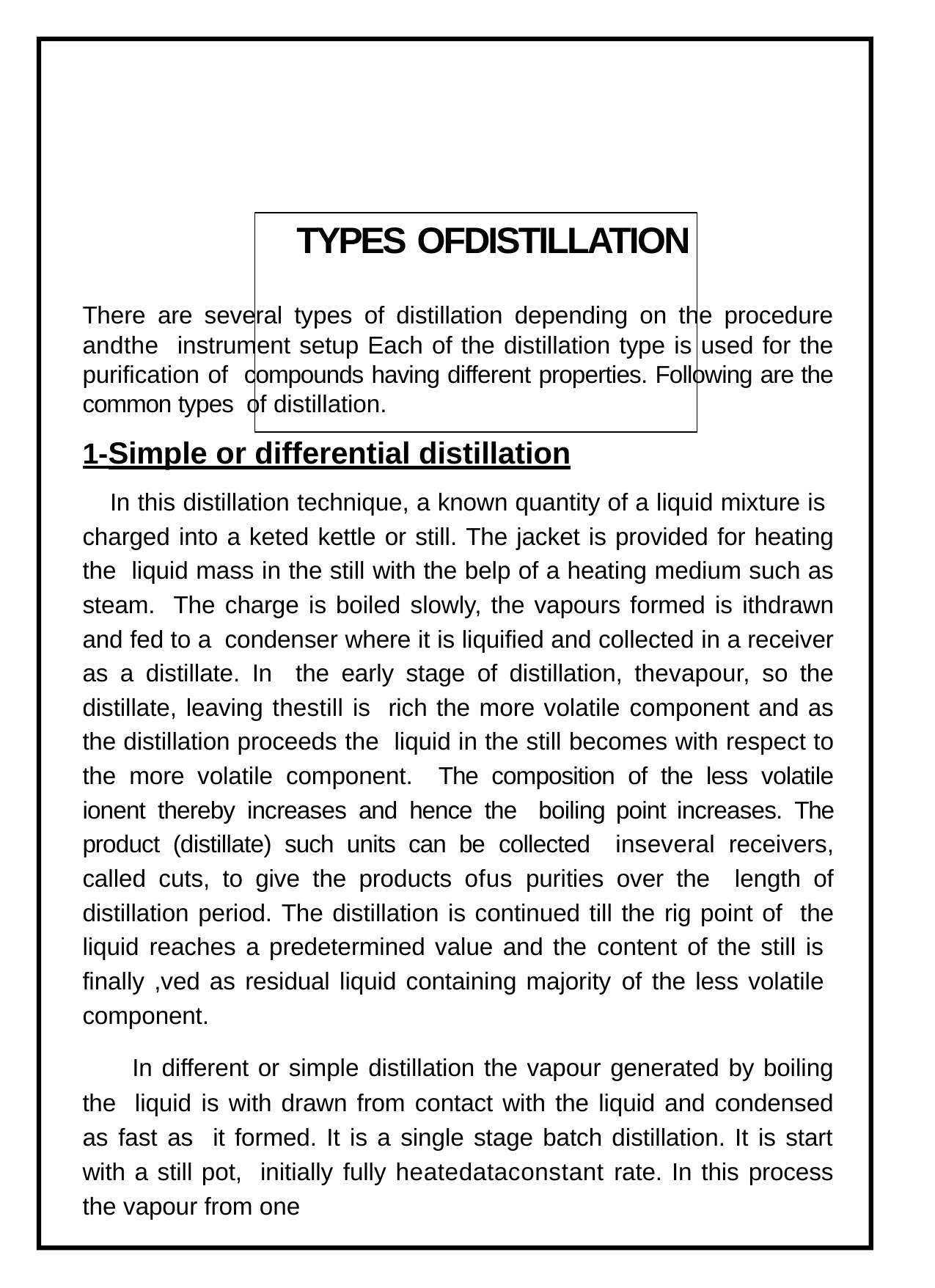

# TYPES OFDISTILLATION
There are several types of distillation depending on the procedure andthe  instrument setup Each of the distillation type is used for the purification of  compounds having different properties. Following are the common types  of distillation.
1-Simple or differential distillation
In this distillation technique, a known quantity of a liquid mixture is  charged into a keted kettle or still. The jacket is provided for heating the  liquid mass in the still with the belp of a heating medium such as steam.  The charge is boiled slowly, the vapours formed is ithdrawn and fed to a  condenser where it is liquified and collected in a receiver as a distillate. In  the early stage of distillation, thevapour, so the distillate, leaving thestill is  rich the more volatile component and as the distillation proceeds the  liquid in the still becomes with respect to the more volatile component.  The composition of the less volatile ionent thereby increases and hence the  boiling point increases. The product (distillate) such units can be collected  inseveral receivers, called cuts, to give the products ofus purities over the  length of distillation period. The distillation is continued till the rig point of  the liquid reaches a predetermined value and the content of the still is  finally ,ved as residual liquid containing majority of the less volatile  component.
In different or simple distillation the vapour generated by boiling the  liquid is with drawn from contact with the liquid and condensed as fast as  it formed. It is a single stage batch distillation. It is start with a still pot,  initially fully heatedataconstant rate. In this process the vapour from one